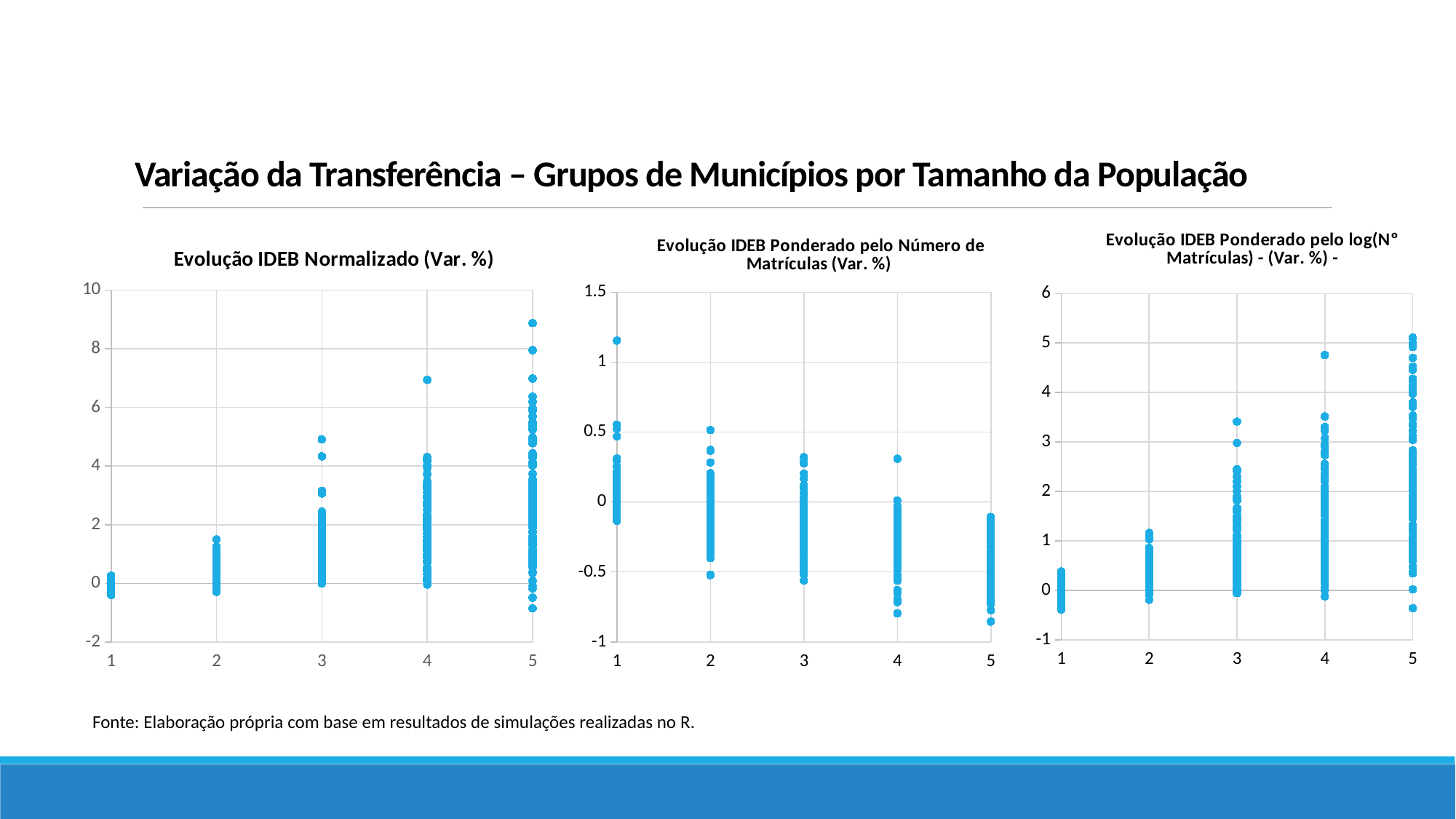

# Variação da Transferência – Grupos de Municípios por Tamanho da População

### Chart: Evolução IDEB Ponderado pelo Número de Matrículas (Var. %)

| Category | var_perc_sim_evolucao_X_matriculas |
|---|---|

### Chart: Evolução IDEB Ponderado pelo log(Nº Matrículas) - (Var. %) -

| Category | var_perc_sim_evolucao_X_log_matriculas |
|---|---|

### Chart: Evolução IDEB Normalizado (Var. %)

| Category | var_perc_sim_evolucao |
|---|---|
Fonte: Elaboração própria com base em resultados de simulações realizadas no R.